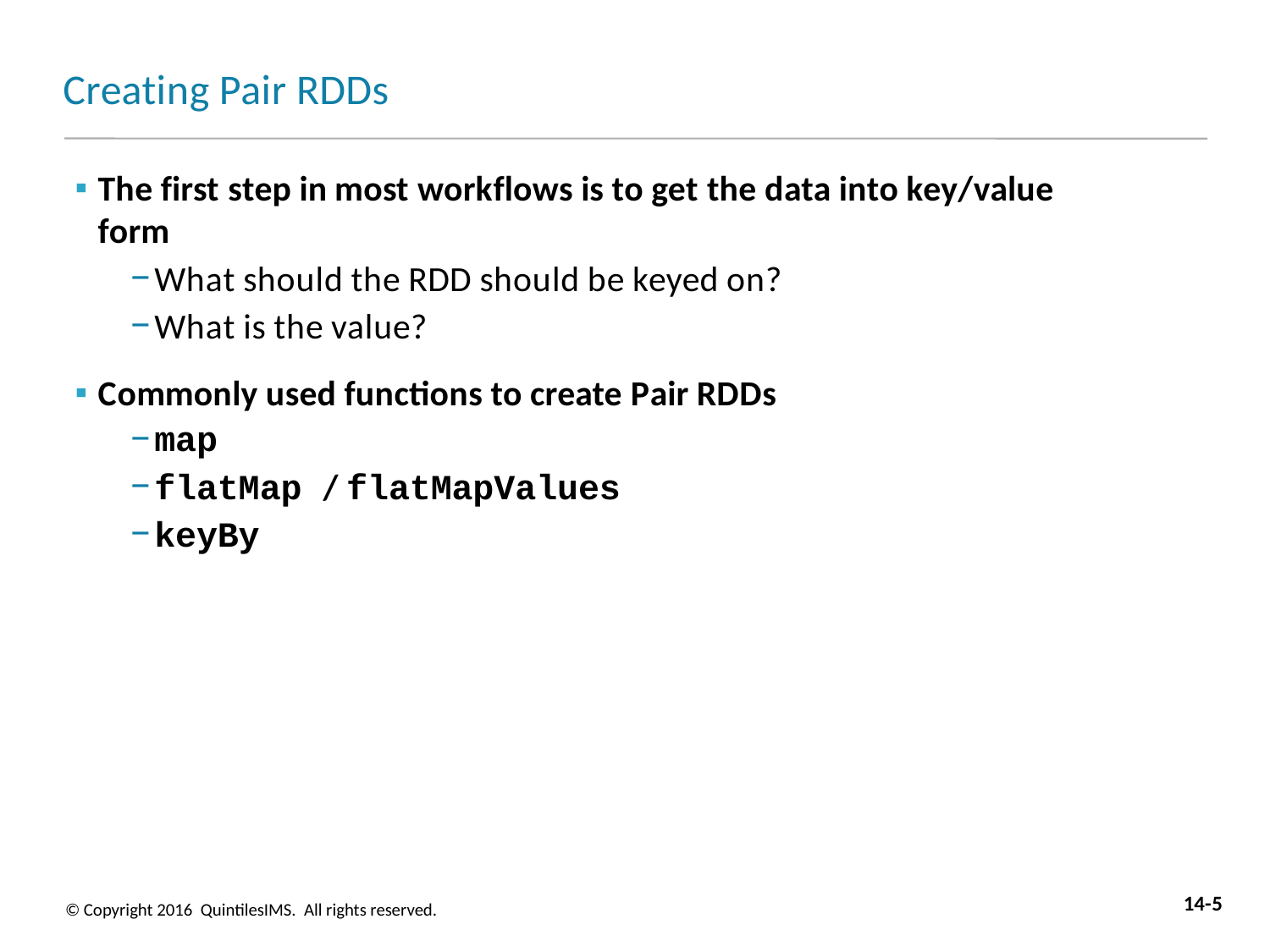

# Creating Pair RDDs
The first step in most workflows is to get the data into key/value form
What should the RDD should be keyed on?
What is the value?
Commonly used functions to create Pair RDDs
map
flatMap / flatMapValues
keyBy
14-5
© Copyright 2016  QuintilesIMS.  All rights reserved.